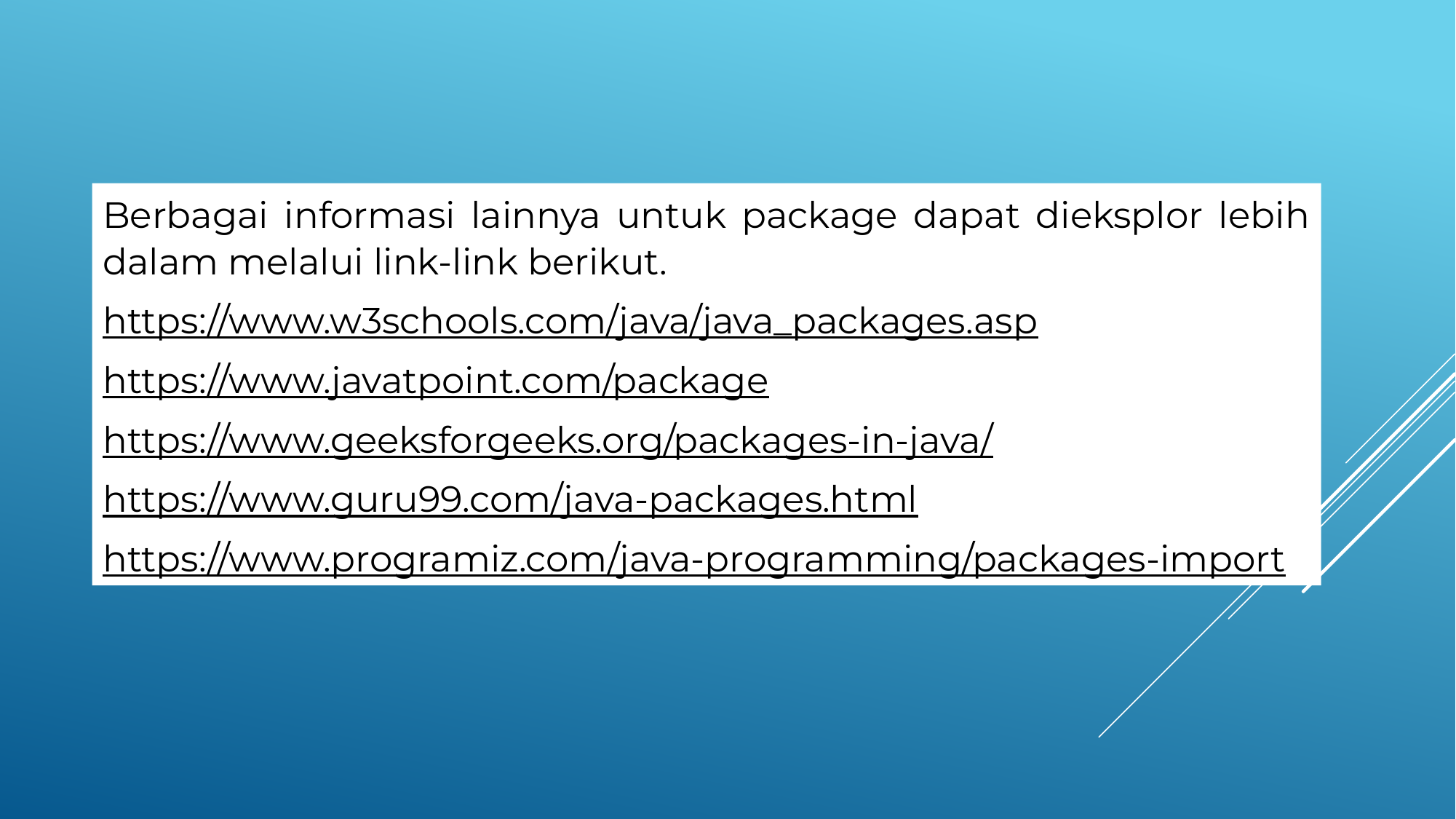

Berbagai informasi lainnya untuk package dapat dieksplor lebih dalam melalui link-link berikut.
https://www.w3schools.com/java/java_packages.asp
https://www.javatpoint.com/package
https://www.geeksforgeeks.org/packages-in-java/
https://www.guru99.com/java-packages.html
https://www.programiz.com/java-programming/packages-import